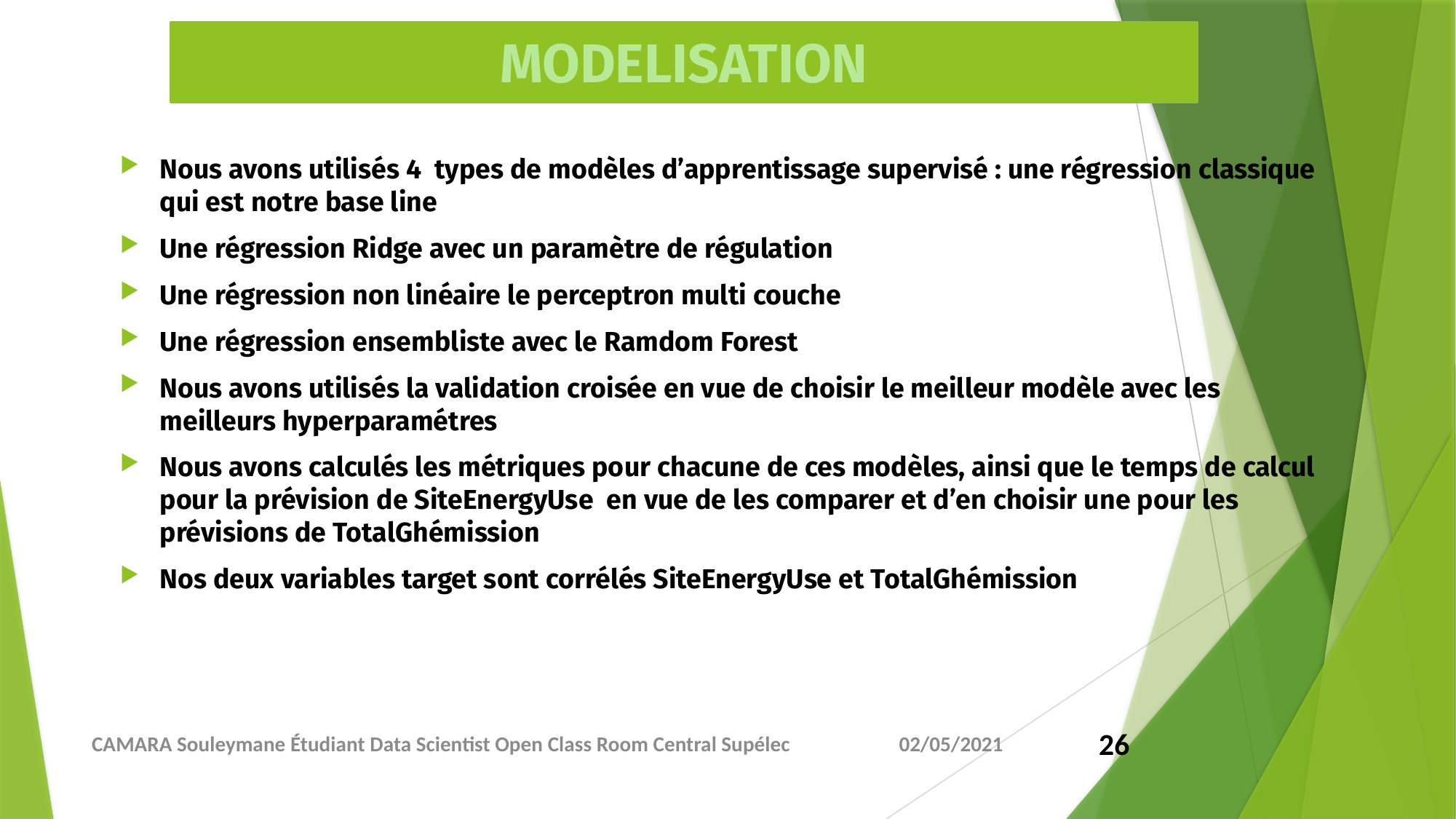

# MODELISATION
Nous avons utilisés 4  types de modèles d’apprentissage supervisé : une régression classique qui est notre base line
Une régression Ridge avec un paramètre de régulation
Une régression non linéaire le perceptron multi couche
Une régression ensembliste avec le Ramdom Forest
Nous avons utilisés la validation croisée en vue de choisir le meilleur modèle avec les meilleurs hyperparamétres
Nous avons calculés les métriques pour chacune de ces modèles, ainsi que le temps de calcul pour la prévision de SiteEnergyUse  en vue de les comparer et d’en choisir une pour les prévisions de TotalGhémission
Nos deux variables target sont corrélés SiteEnergyUse et TotalGhémission

CAMARA Souleymane Étudiant Data Scientist Open Class Room Central Supélec
02/05/2021
26